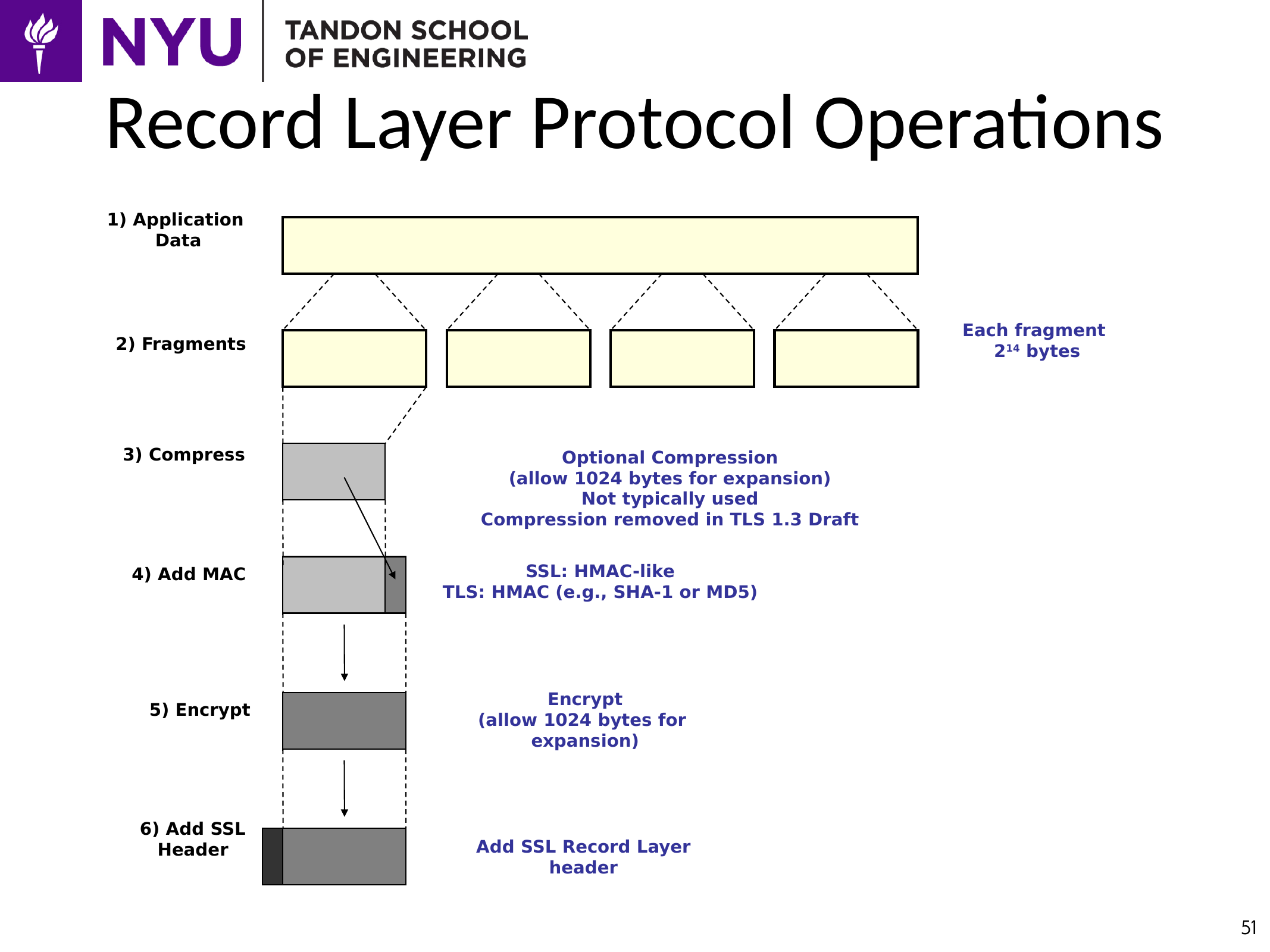

# Record Layer Protocol Operations
1) Application
Data

Each fragment
214 bytes
2) Fragments
3) Compress
Optional Compression
(allow 1024 bytes for expansion)
Not typically used
Compression removed in TLS 1.3 Draft
SSL: HMAC-like
TLS: HMAC (e.g., SHA-1 or MD5)
4) Add MAC
Encrypt
(allow 1024 bytes for
expansion)
5) Encrypt
6) Add SSL
Header
Add SSL Record Layer
header
51